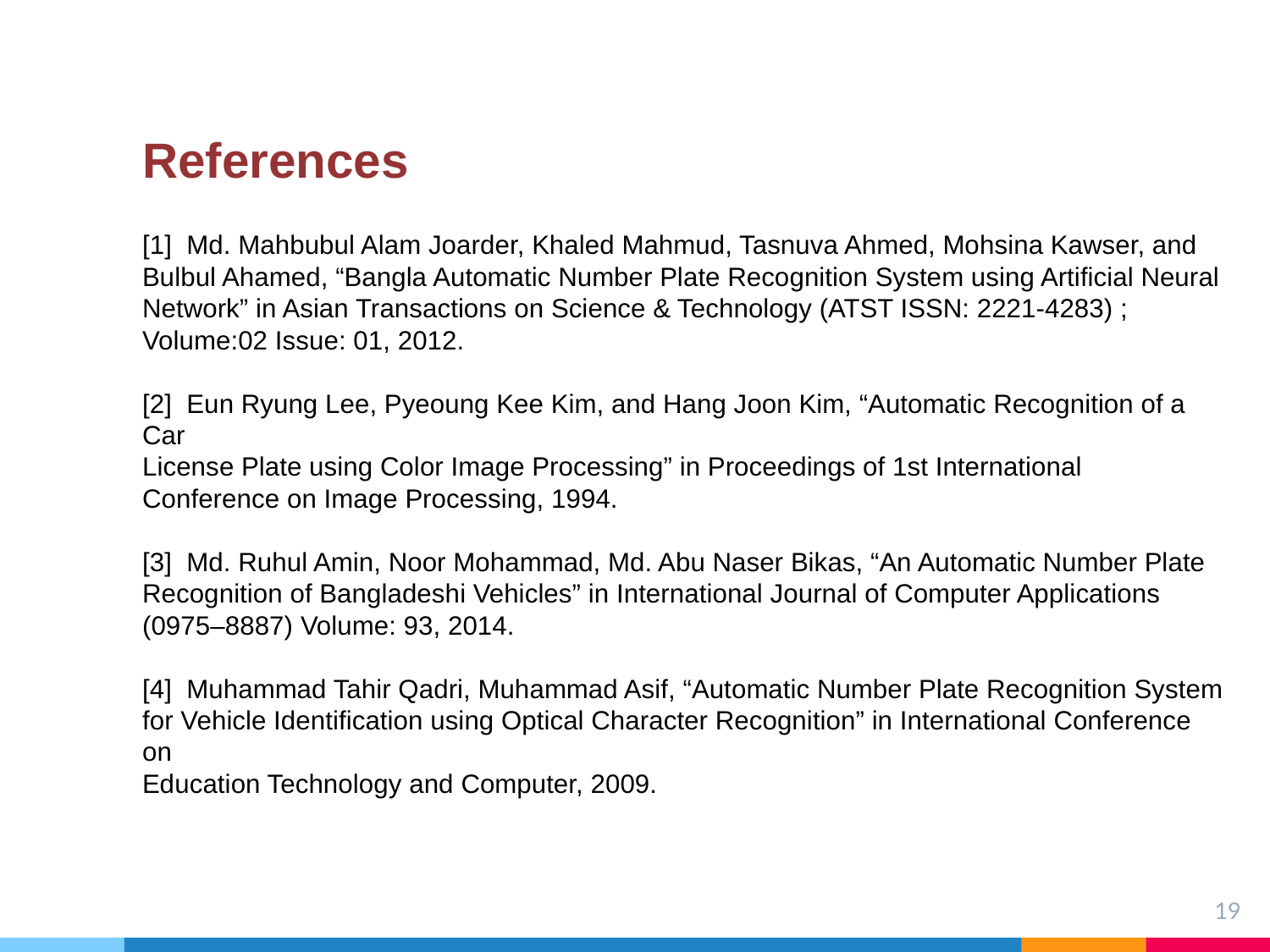

# References
[1]  Md. Mahbubul Alam Joarder, Khaled Mahmud, Tasnuva Ahmed, Mohsina Kawser, and Bulbul Ahamed, “Bangla Automatic Number Plate Recognition System using Artificial Neural
Network” in Asian Transactions on Science & Technology (ATST ISSN: 2221-4283) ; Volume:02 Issue: 01, 2012.

[2]  Eun Ryung Lee, Pyeoung Kee Kim, and Hang Joon Kim, “Automatic Recognition of a Car
License Plate using Color Image Processing” in Proceedings of 1st International Conference on Image Processing, 1994.

[3]  Md. Ruhul Amin, Noor Mohammad, Md. Abu Naser Bikas, “An Automatic Number Plate
Recognition of Bangladeshi Vehicles” in International Journal of Computer Applications (0975–8887) Volume: 93, 2014.

[4]  Muhammad Tahir Qadri, Muhammad Asif, “Automatic Number Plate Recognition System for Vehicle Identification using Optical Character Recognition” in International Conference on
Education Technology and Computer, 2009.
19